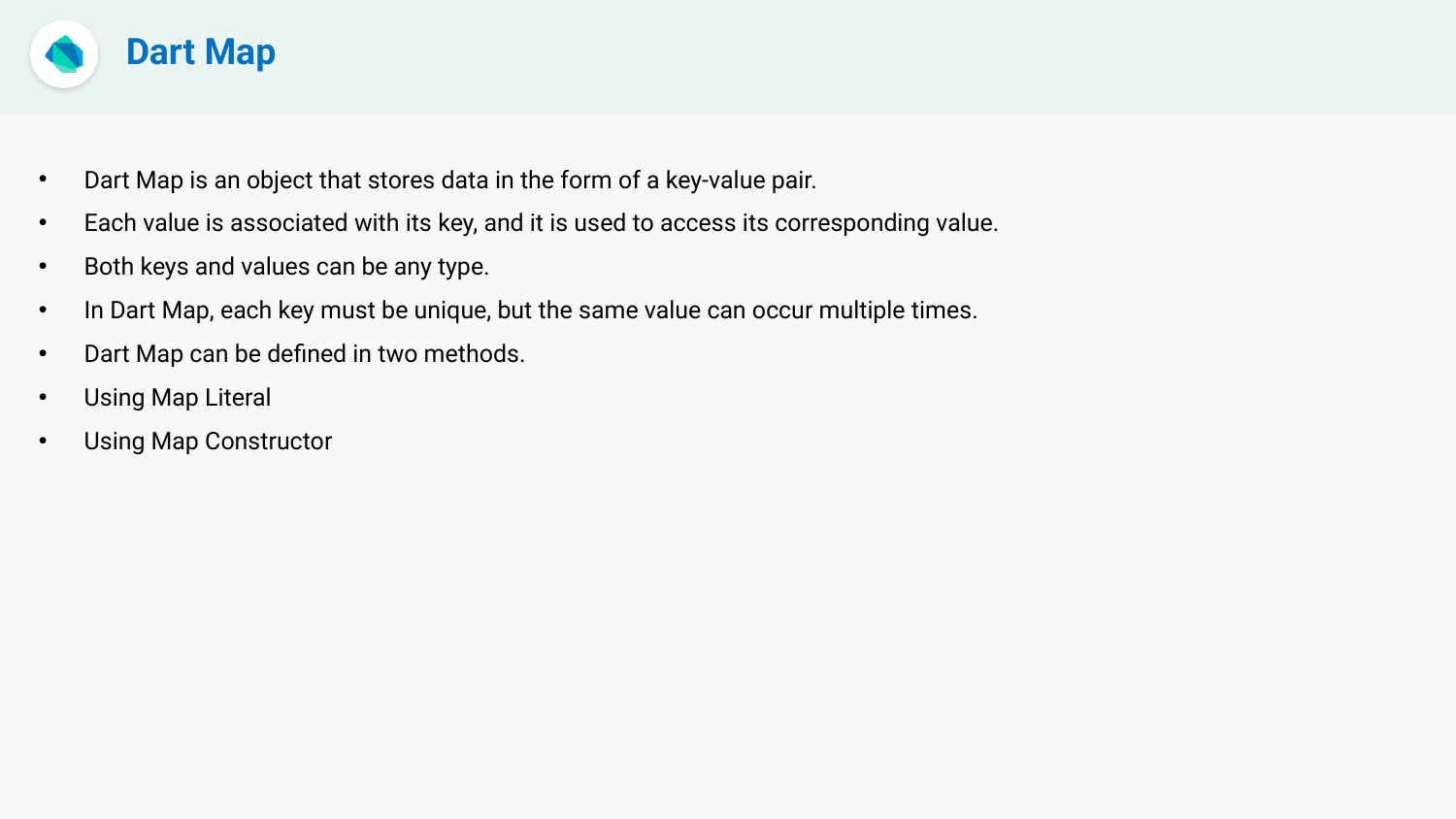

Dart Map
Dart Map is an object that stores data in the form of a key-value pair.
Each value is associated with its key, and it is used to access its corresponding value.
Both keys and values can be any type.
In Dart Map, each key must be unique, but the same value can occur multiple times.
Dart Map can be defined in two methods.
Using Map Literal
Using Map Constructor